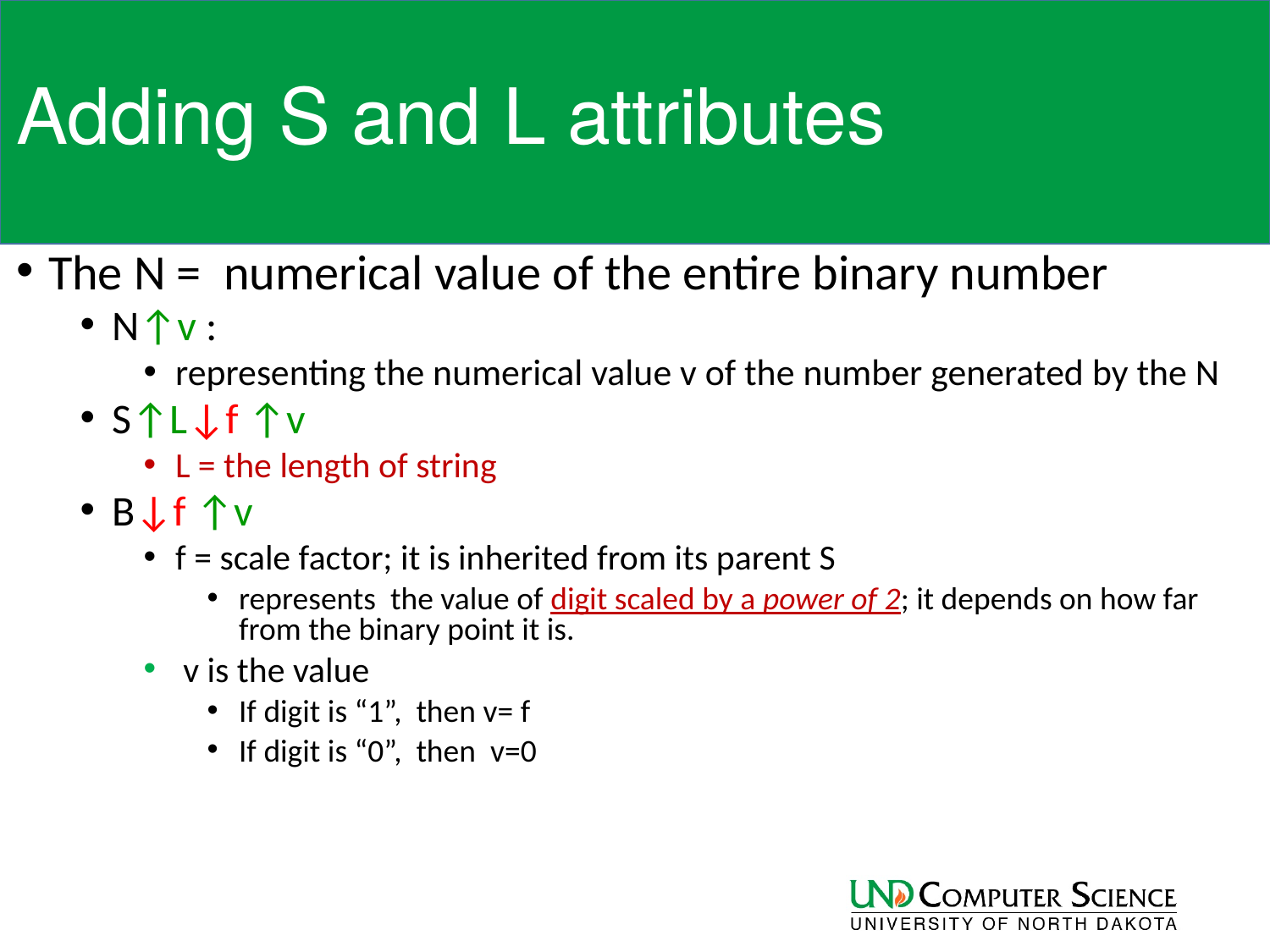

# Adding S and L attributes
The N =  numerical value of the entire binary number
N↑v :
representing the numerical value v of the number generated by the N
S↑L↓f ↑v
L = the length of string
B↓f ↑v
f = scale factor; it is inherited from its parent S
represents  the value of digit scaled by a power of 2; it depends on how far from the binary point it is.
 v is the value
If digit is “1”,  then v= f
If digit is “0”,  then  v=0